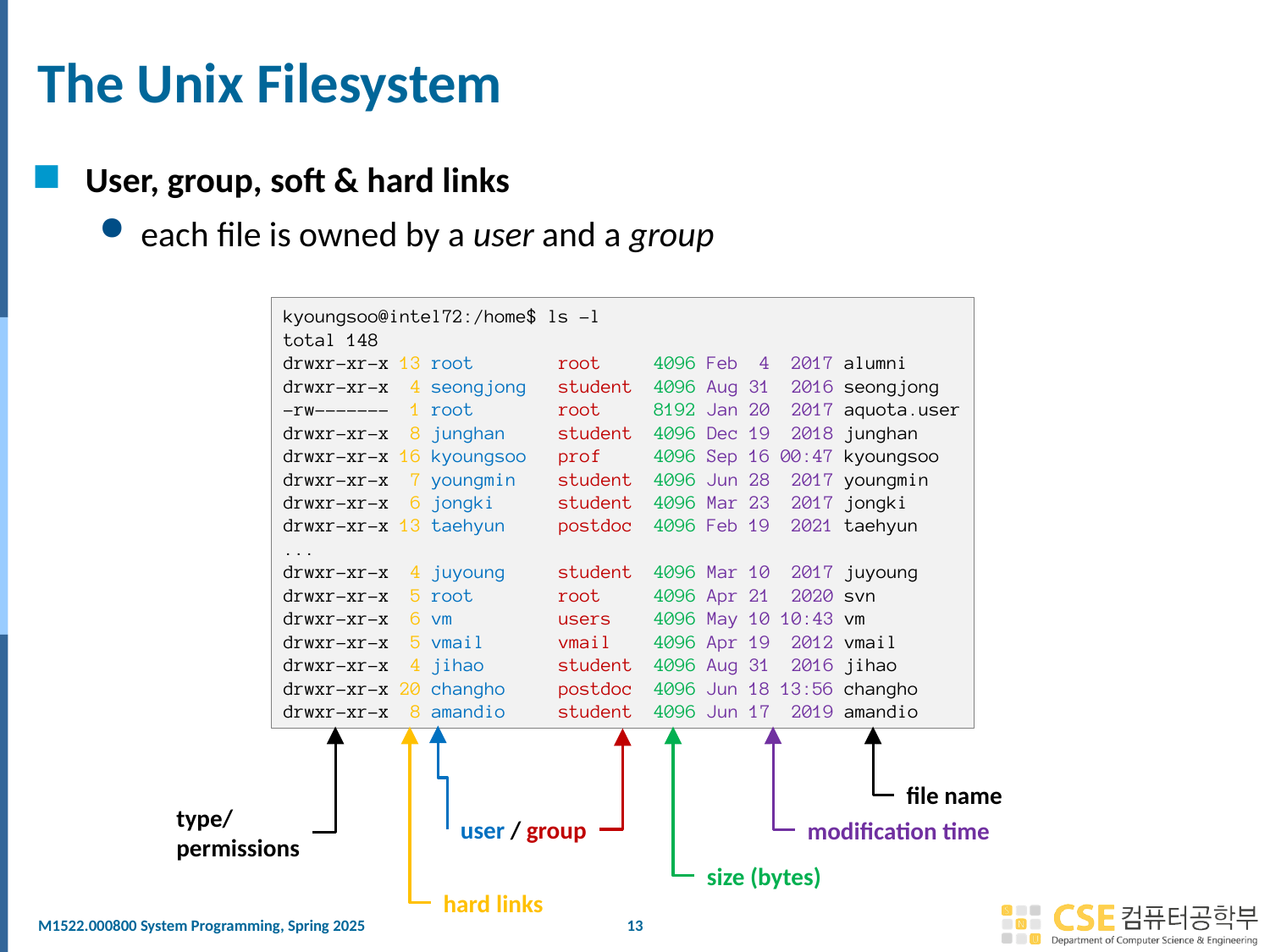

# The Unix Filesystem
User, group, soft & hard links
each file is owned by a user and a group
kyoungsoo@intel72:/home$ ls -l
total 148
drwxr-xr-x 13 root        root     4096 Feb  4  2017 alumni
drwxr-xr-x  4 seongjong   student  4096 Aug 31  2016 seongjong
-rw-------  1 root        root     8192 Jan 20  2017 aquota.user
drwxr-xr-x  8 junghan     student  4096 Dec 19  2018 junghan
drwxr-xr-x 16 kyoungsoo   prof     4096 Sep 16 00:47 kyoungsoo
drwxr-xr-x  7 youngmin    student  4096 Jun 28  2017 youngmin
drwxr-xr-x  6 jongki      student  4096 Mar 23  2017 jongki
drwxr-xr-x 13 taehyun     postdoc  4096 Feb 19  2021 taehyun
...
drwxr-xr-x  4 juyoung     student  4096 Mar 10  2017 juyoung
drwxr-xr-x  5 root        root     4096 Apr 21  2020 svn
drwxr-xr-x  6 vm          users    4096 May 10 10:43 vm
drwxr-xr-x  5 vmail       vmail    4096 Apr 19  2012 vmail
drwxr-xr-x  4 jihao       student  4096 Aug 31  2016 jihao
drwxr-xr-x 20 changho     postdoc  4096 Jun 18 13:56 changho
drwxr-xr-x  8 amandio     student  4096 Jun 17  2019 amandio
user / group
type/
permissions
size (bytes)
hard links
file name
modification time